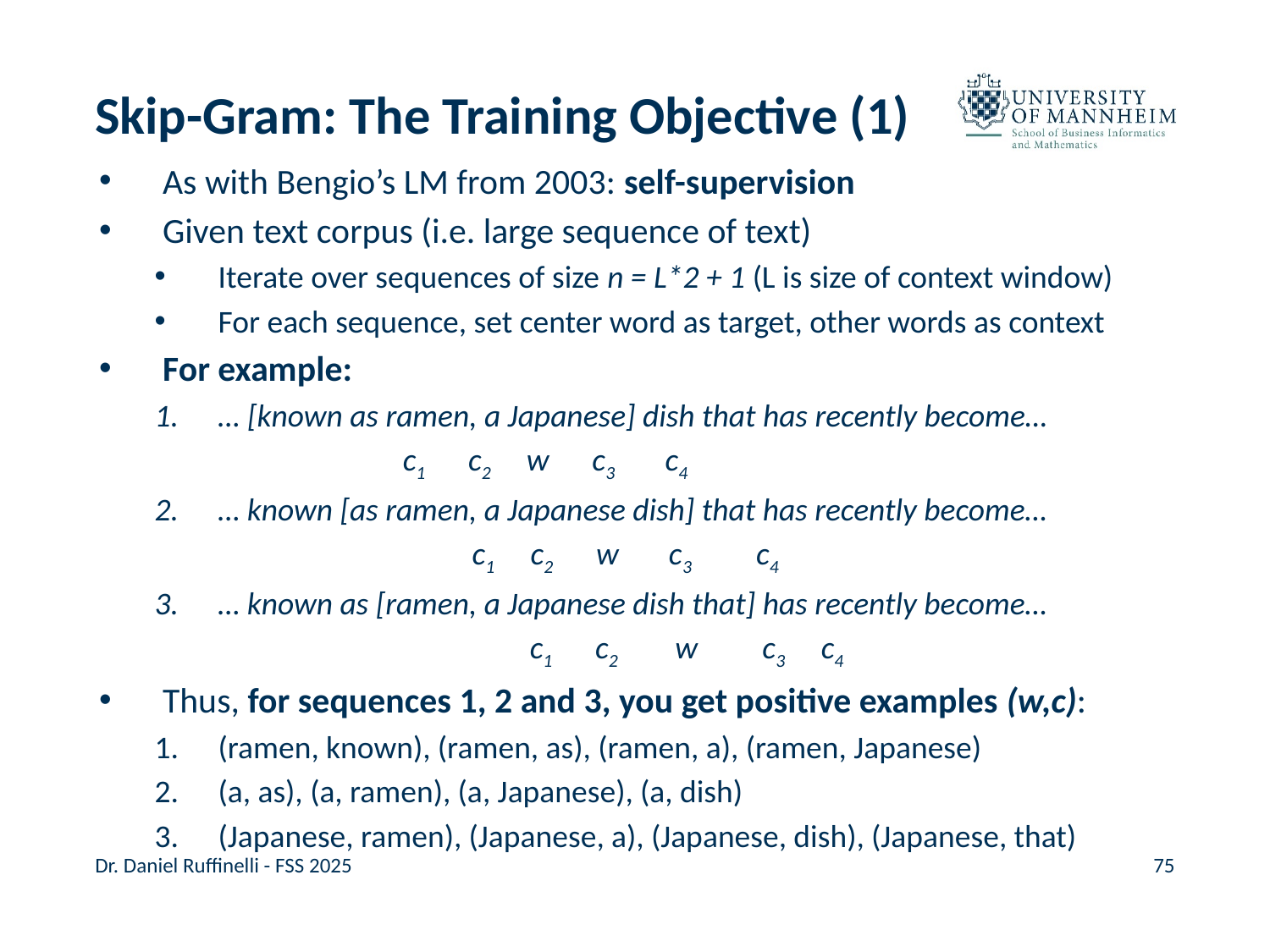

# Skip-Gram: The Training Objective (1)
As with Bengio’s LM from 2003: self-supervision
Given text corpus (i.e. large sequence of text)
Iterate over sequences of size n = L*2 + 1 (L is size of context window)
For each sequence, set center word as target, other words as context
For example:
… [known as ramen, a Japanese] dish that has recently become…
		        c1      c2     w      c3       c4
2. 	… known [as ramen, a Japanese dish] that has recently become…
			c1     c2      w       c3         c4
3. 	… known as [ramen, a Japanese dish that] has recently become…
			        c1      c2        w         c3     c4
Thus, for sequences 1, 2 and 3, you get positive examples (w,c):
(ramen, known), (ramen, as), (ramen, a), (ramen, Japanese)
(a, as), (a, ramen), (a, Japanese), (a, dish)
(Japanese, ramen), (Japanese, a), (Japanese, dish), (Japanese, that)

Dr. Daniel Ruffinelli - FSS 2025
75